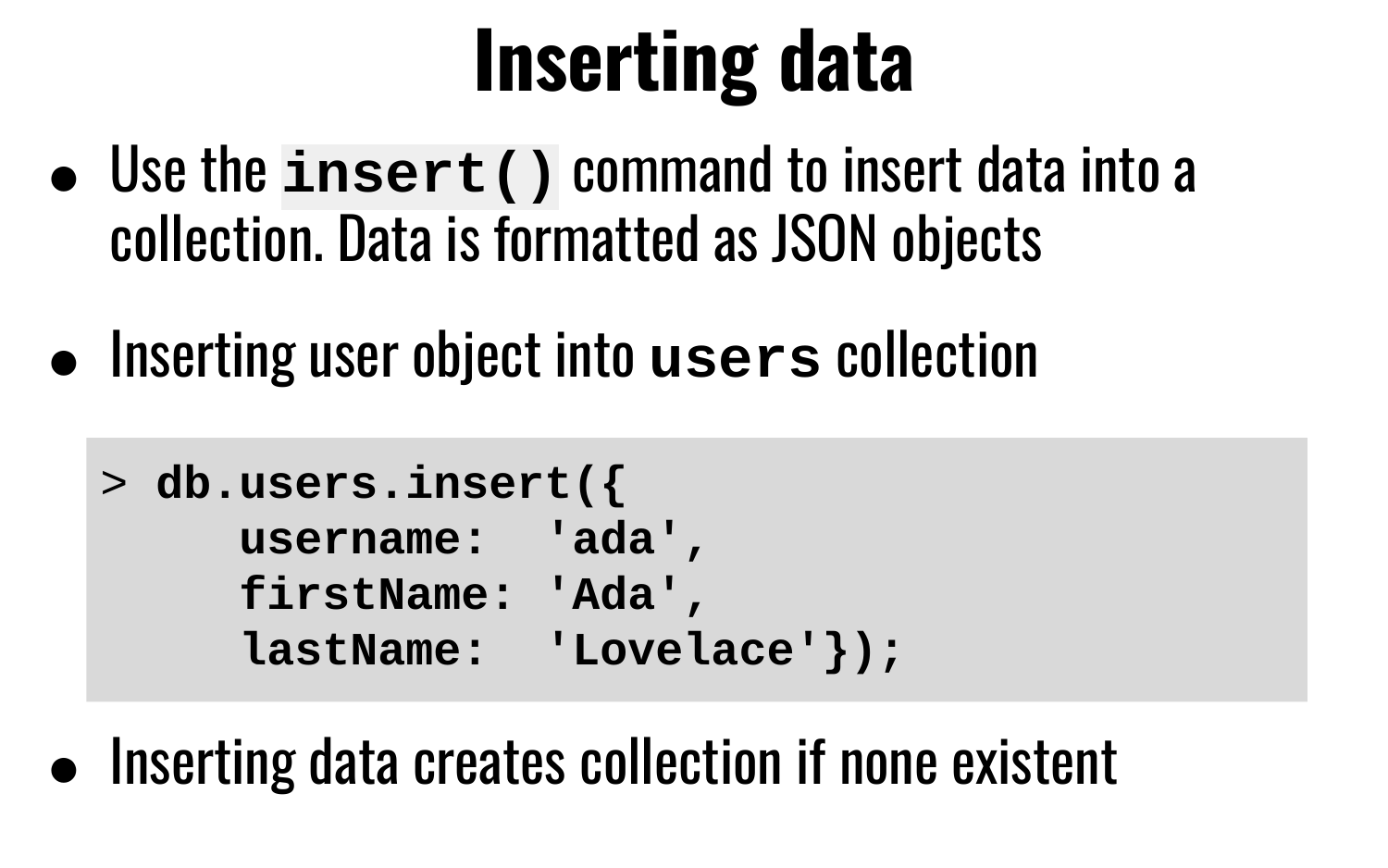

# Inserting data
Use the insert() command to insert data into a collection. Data is formatted as JSON objects
Inserting user object into users collection

Inserting data creates collection if none existent
> db.users.insert({
username:  'ada',
firstName: 'Ada',
lastName:  'Lovelace'});